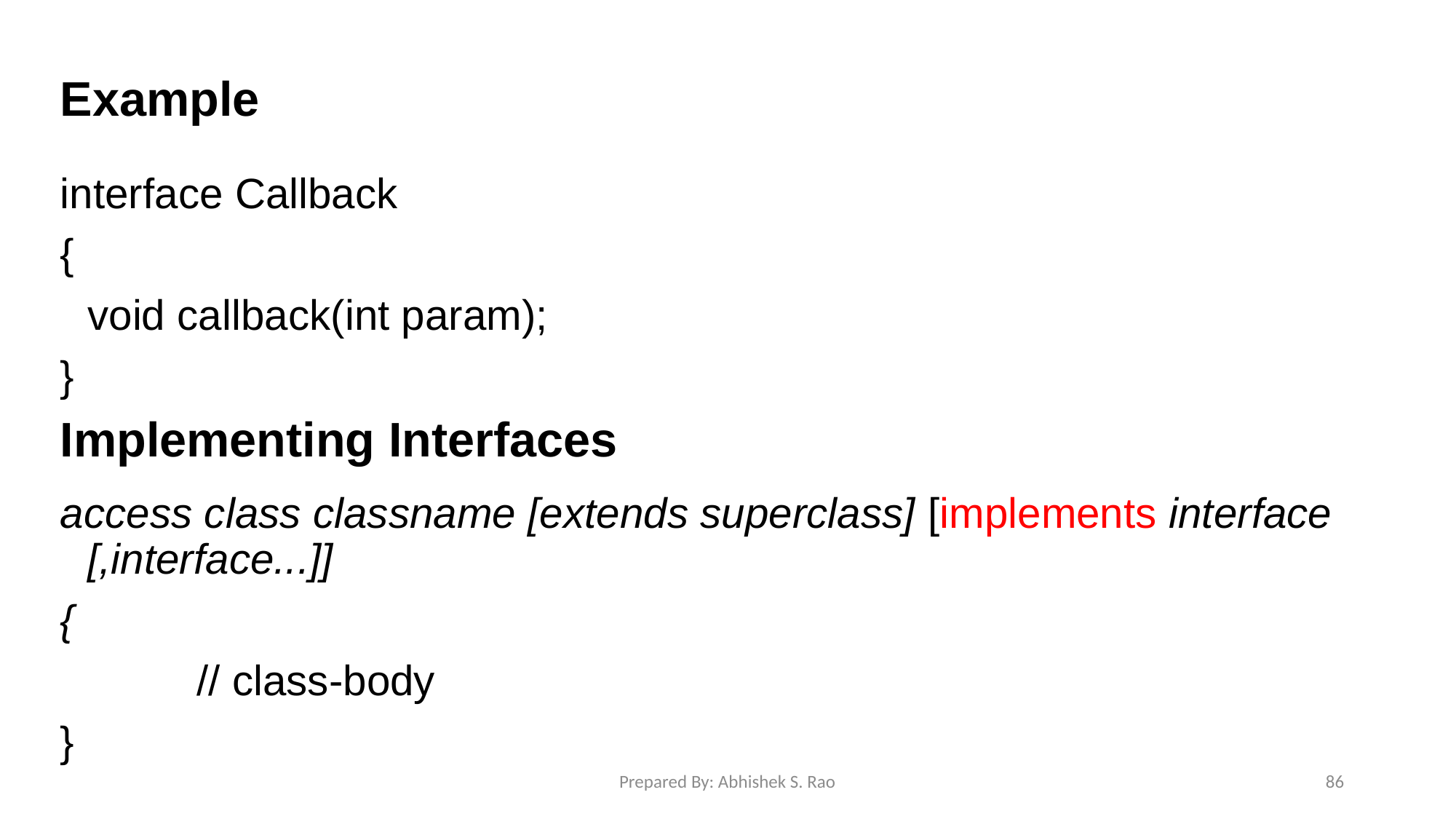

# Example
interface Callback
{
	void callback(int param);
}
Implementing Interfaces
access class classname [extends superclass] [implements interface [,interface...]]
{
		// class-body
}
Prepared By: Abhishek S. Rao
86